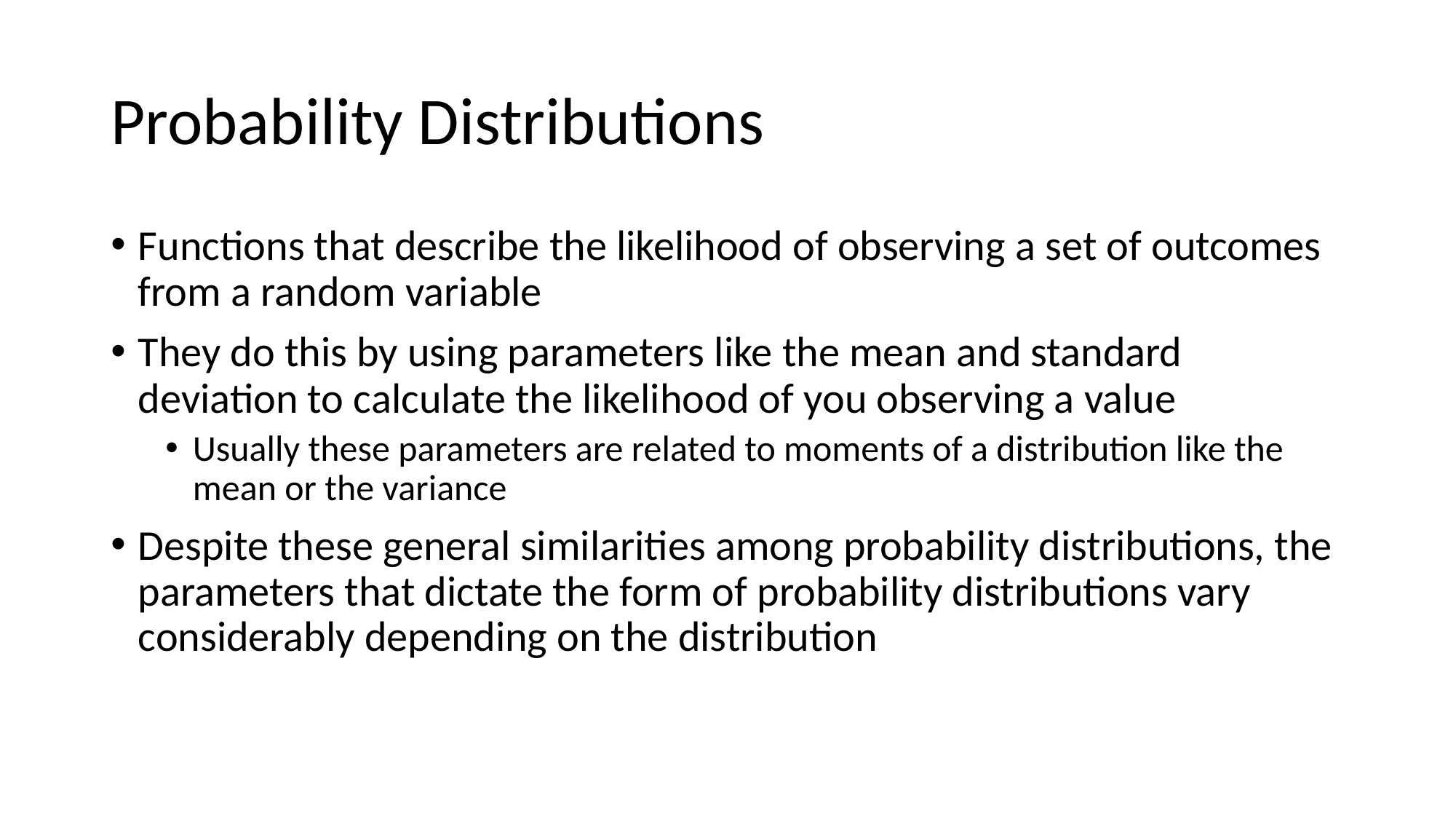

# Probability Distributions
Functions that describe the likelihood of observing a set of outcomes from a random variable
They do this by using parameters like the mean and standard deviation to calculate the likelihood of you observing a value
Usually these parameters are related to moments of a distribution like the mean or the variance
Despite these general similarities among probability distributions, the parameters that dictate the form of probability distributions vary considerably depending on the distribution